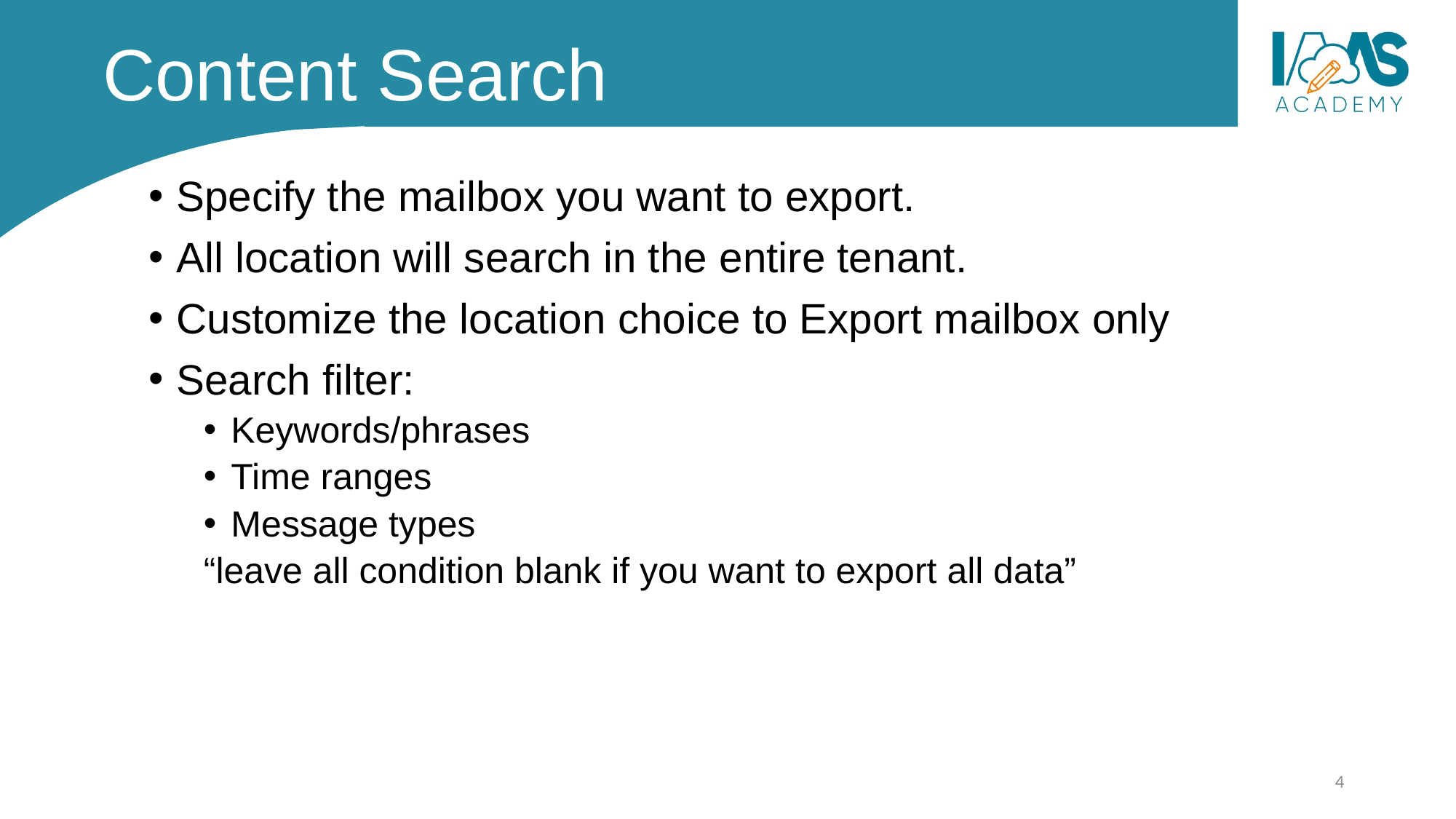

# Content Search
Specify the mailbox you want to export.
All location will search in the entire tenant.
Customize the location choice to Export mailbox only
Search filter:
Keywords/phrases
Time ranges
Message types
“leave all condition blank if you want to export all data”
4